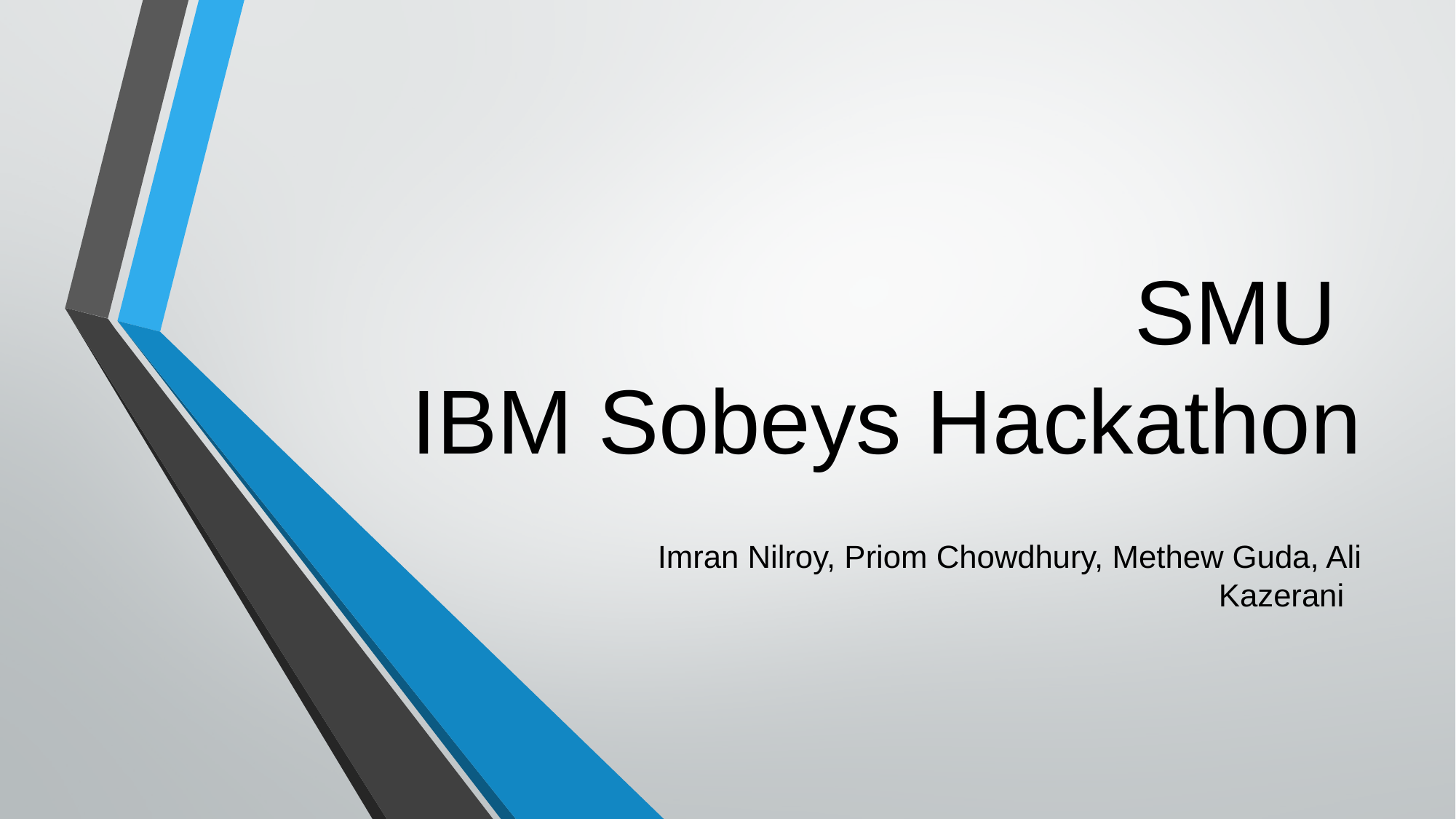

# SMU IBM Sobeys Hackathon

Imran Nilroy, Priom Chowdhury, Methew Guda, Ali Kazerani